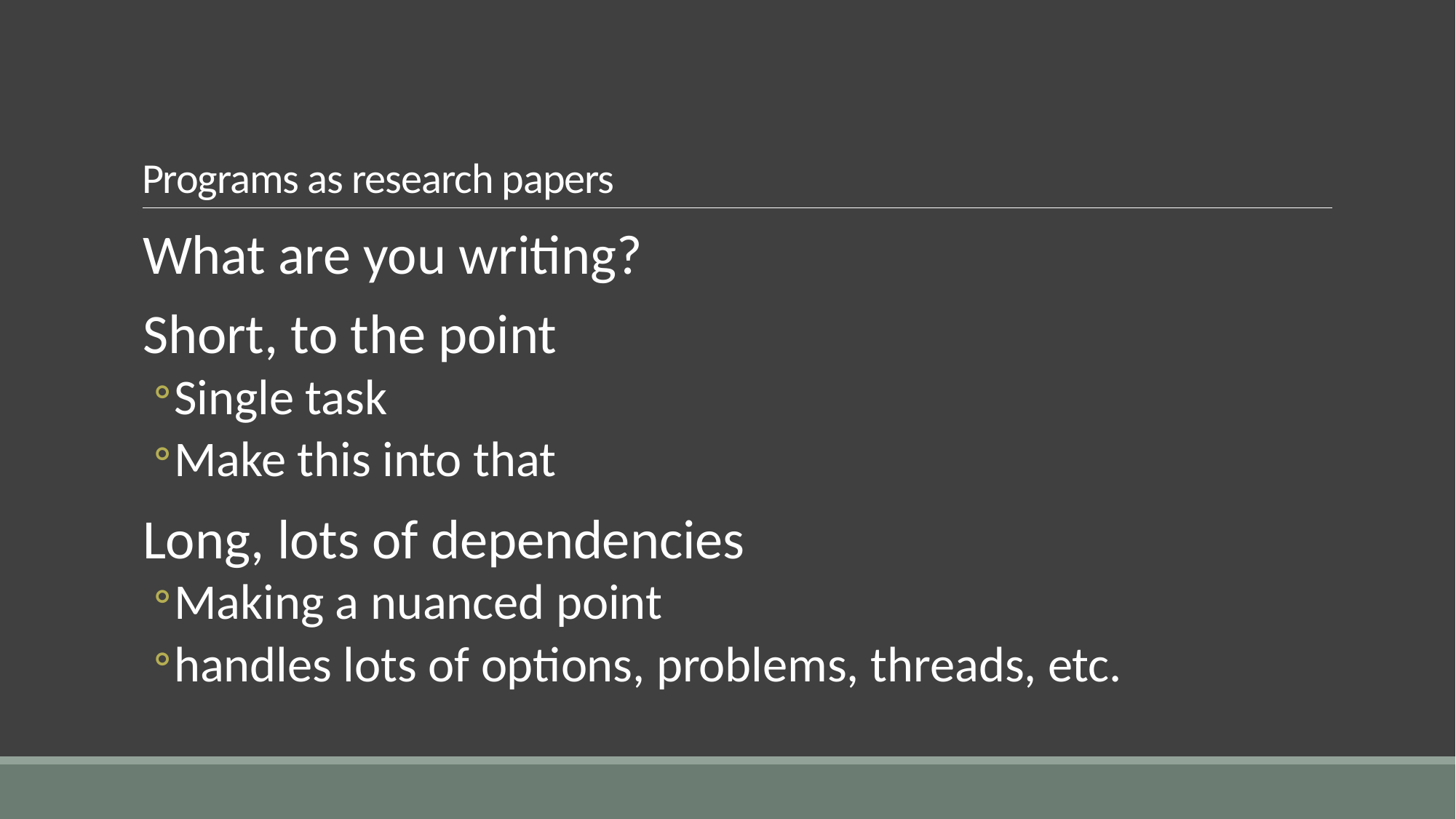

# Programs as research papers
What are you writing?
Short, to the point
Single task
Make this into that
Long, lots of dependencies
Making a nuanced point
handles lots of options, problems, threads, etc.